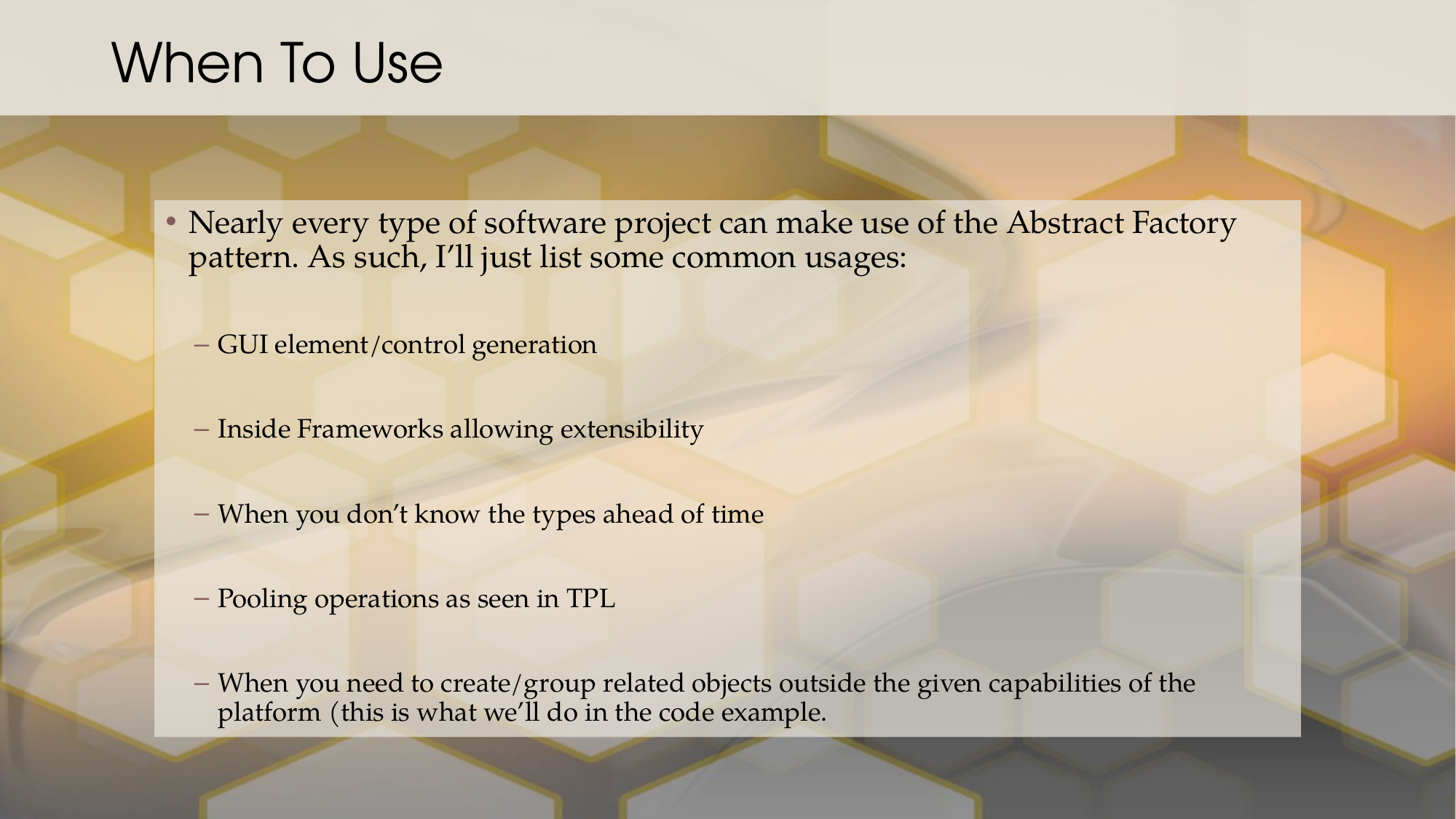

# When To Use
Nearly every type of software project can make use of the Abstract Factory pattern. As such, I’ll just list some common usages:

GUI element/control generation

Inside Frameworks allowing extensibility

When you don’t know the types ahead of time

Pooling operations as seen in TPL

When you need to create/group related objects outside the given capabilities of the platform (this is what we’ll do in the code example.